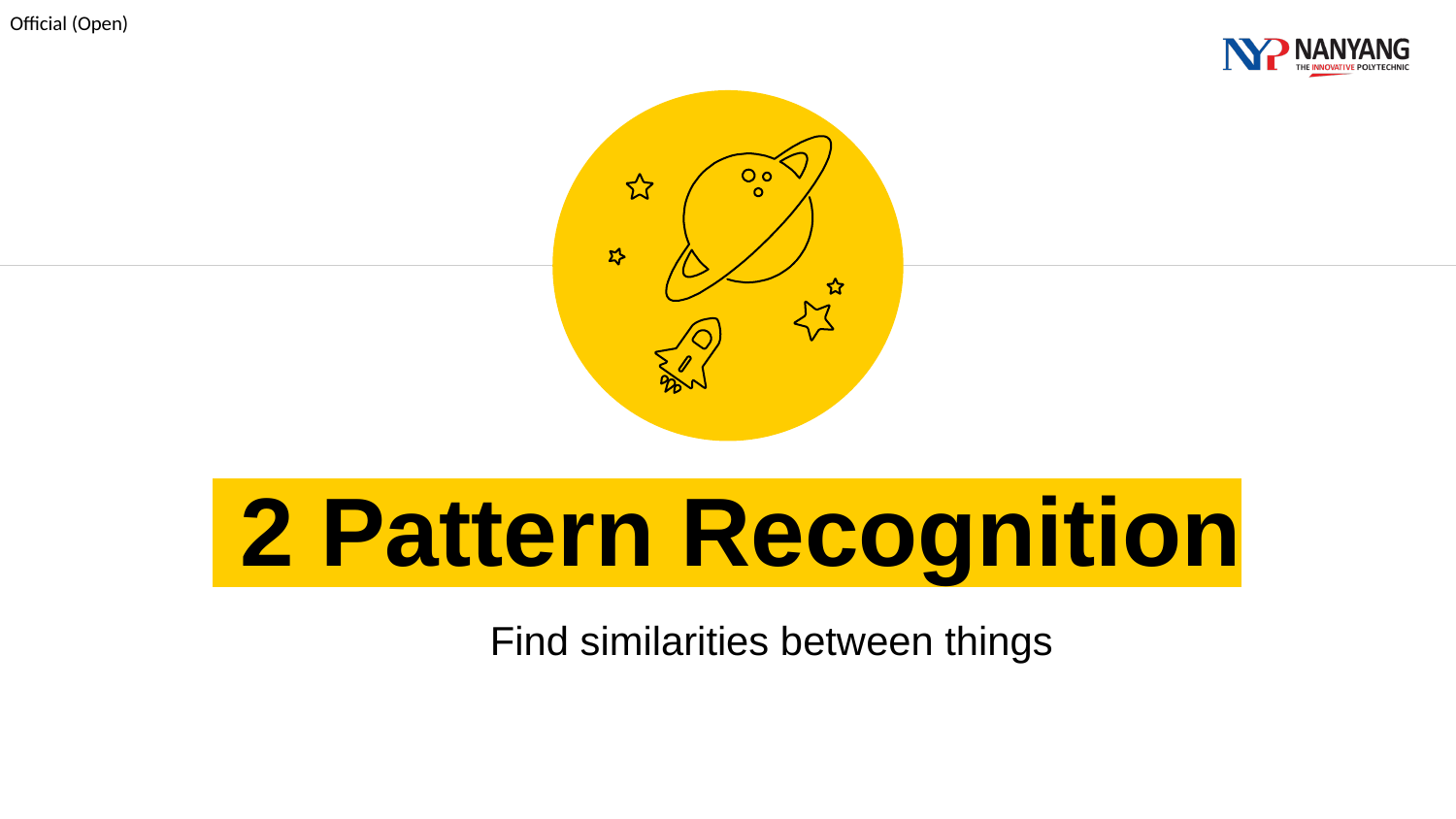

2 Pattern Recognition
Find similarities between things